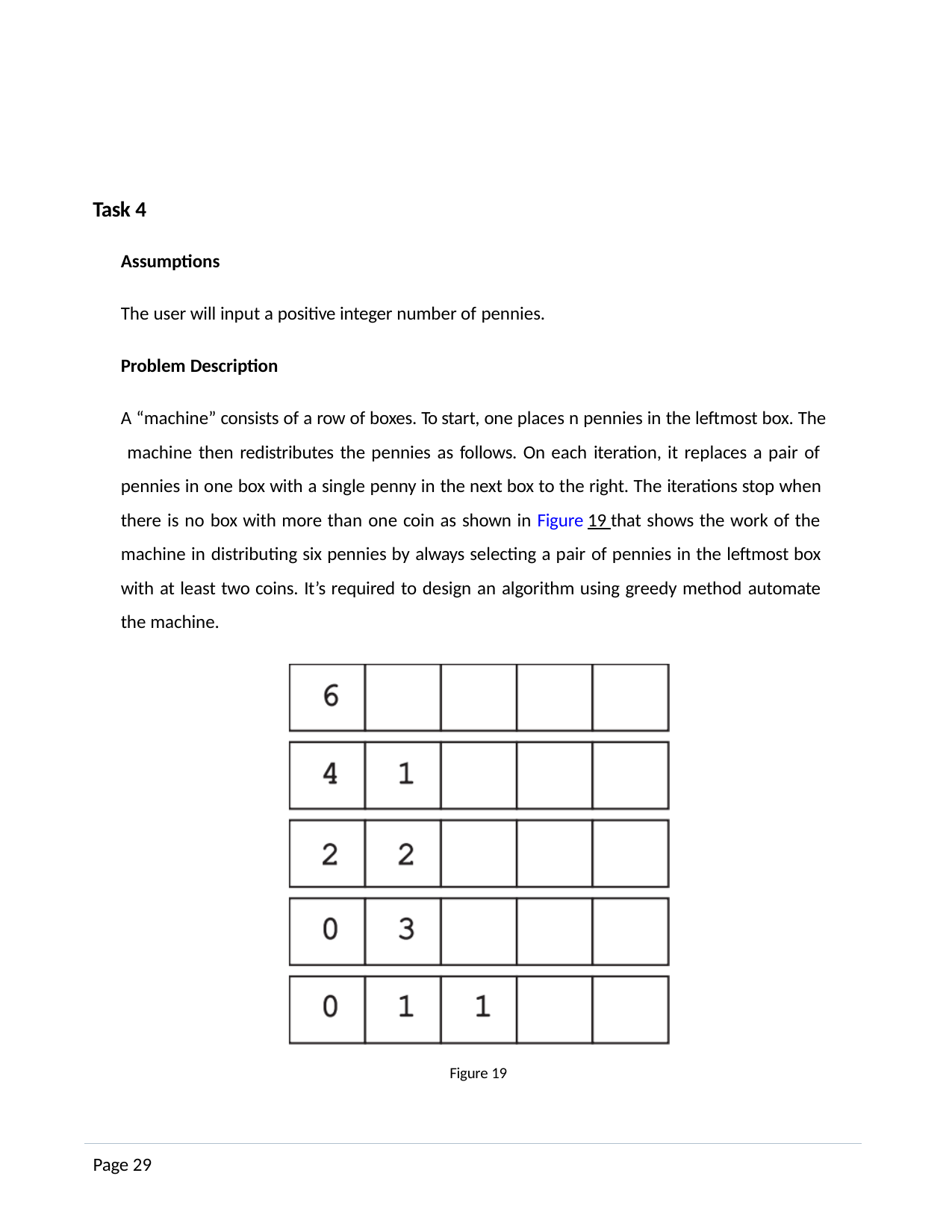

Task 4

Assumptions

The user will input a positive integer number of pennies.

Problem Description

A “machine” consists of a row of boxes. To start, one places n pennies in the leftmost box. The  machine then redistributes the pennies as follows. On each iteration, it replaces a pair of  pennies in one box with a single penny in the next box to the right. The iterations stop when  there is no box with more than one coin as shown in Figure 19 that shows the work of the  machine in distributing six pennies by always selecting a pair of pennies in the leftmost box  with at least two coins. It’s required to design an algorithm using greedy method automate  the machine.

Figure 19
Page 29